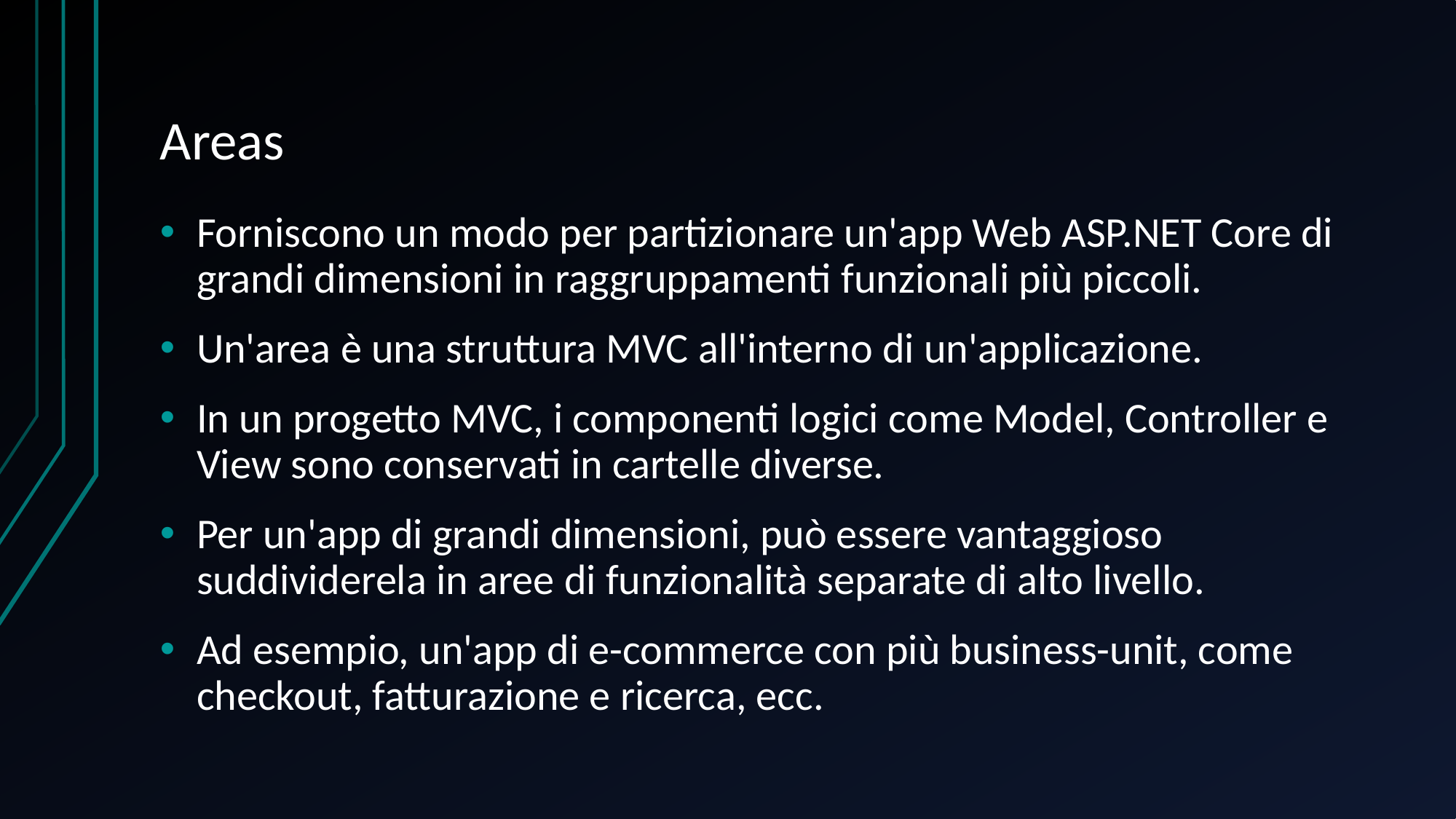

# Areas
Forniscono un modo per partizionare un'app Web ASP.NET Core di grandi dimensioni in raggruppamenti funzionali più piccoli.
Un'area è una struttura MVC all'interno di un'applicazione.
In un progetto MVC, i componenti logici come Model, Controller e View sono conservati in cartelle diverse.
Per un'app di grandi dimensioni, può essere vantaggioso suddividerela in aree di funzionalità separate di alto livello.
Ad esempio, un'app di e-commerce con più business-unit, come checkout, fatturazione e ricerca, ecc.